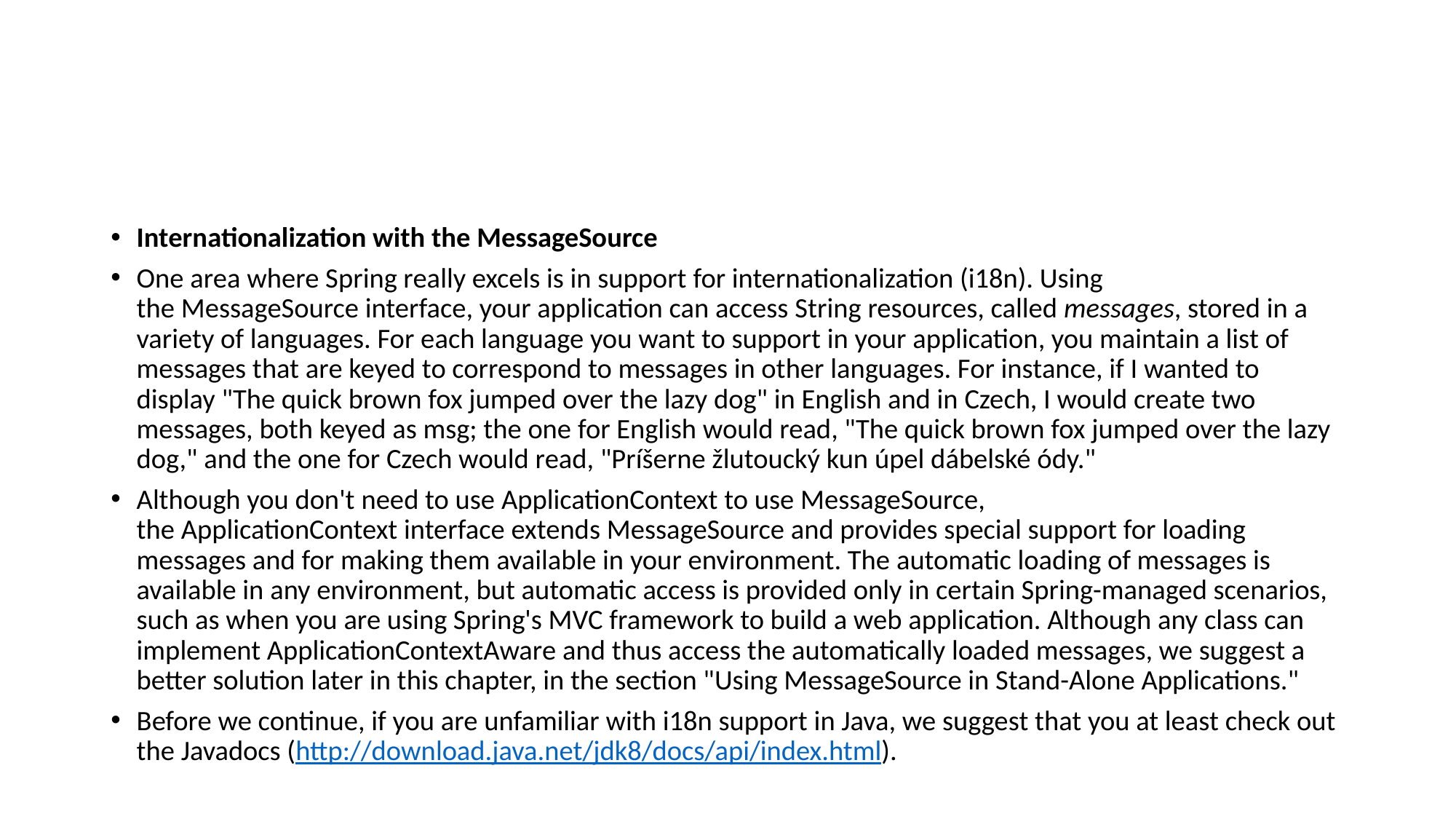

#
Internationalization with the MessageSource
One area where Spring really excels is in support for internationalization (i18n). Using the MessageSource interface, your application can access String resources, called messages, stored in a variety of languages. For each language you want to support in your application, you maintain a list of messages that are keyed to correspond to messages in other languages. For instance, if I wanted to display "The quick brown fox jumped over the lazy dog" in English and in Czech, I would create two messages, both keyed as msg; the one for English would read, "The quick brown fox jumped over the lazy dog," and the one for Czech would read, "Príšerne žlutoucký kun úpel dábelské ódy."
Although you don't need to use ApplicationContext to use MessageSource, the ApplicationContext interface extends MessageSource and provides special support for loading messages and for making them available in your environment. The automatic loading of messages is available in any environment, but automatic access is provided only in certain Spring-managed scenarios, such as when you are using Spring's MVC framework to build a web application. Although any class can implement ApplicationContextAware and thus access the automatically loaded messages, we suggest a better solution later in this chapter, in the section "Using MessageSource in Stand-Alone Applications."
Before we continue, if you are unfamiliar with i18n support in Java, we suggest that you at least check out the Javadocs (http://download.java.net/jdk8/docs/api/index.html).